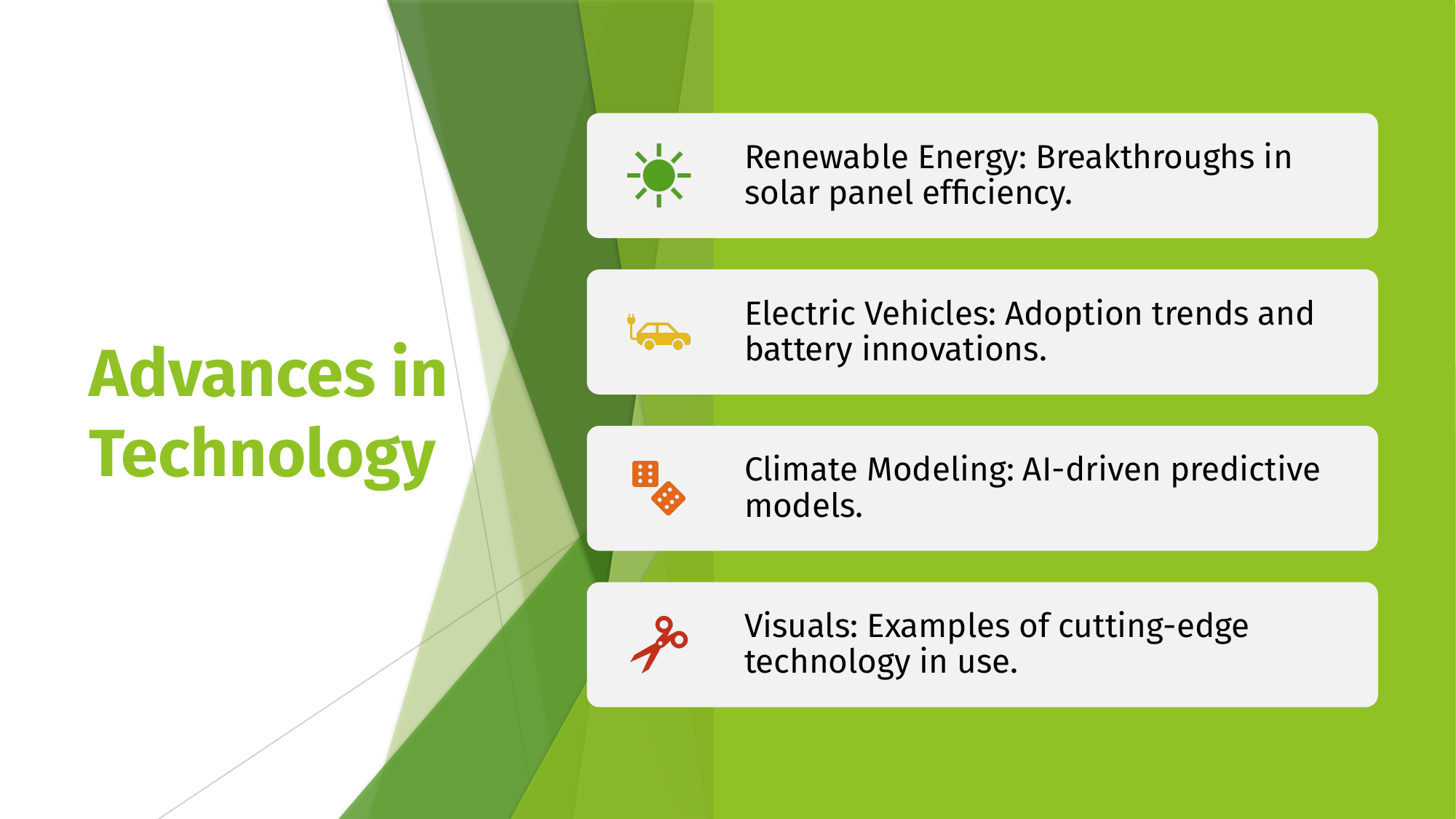

Renewable Energy: Breakthroughs in solar panel efficiency.
Electric Vehicles: Adoption trends and battery innovations.
Climate Modeling: AI-driven predictive models.
Visuals: Examples of cutting-edge technology in use.
# Advances in Technology